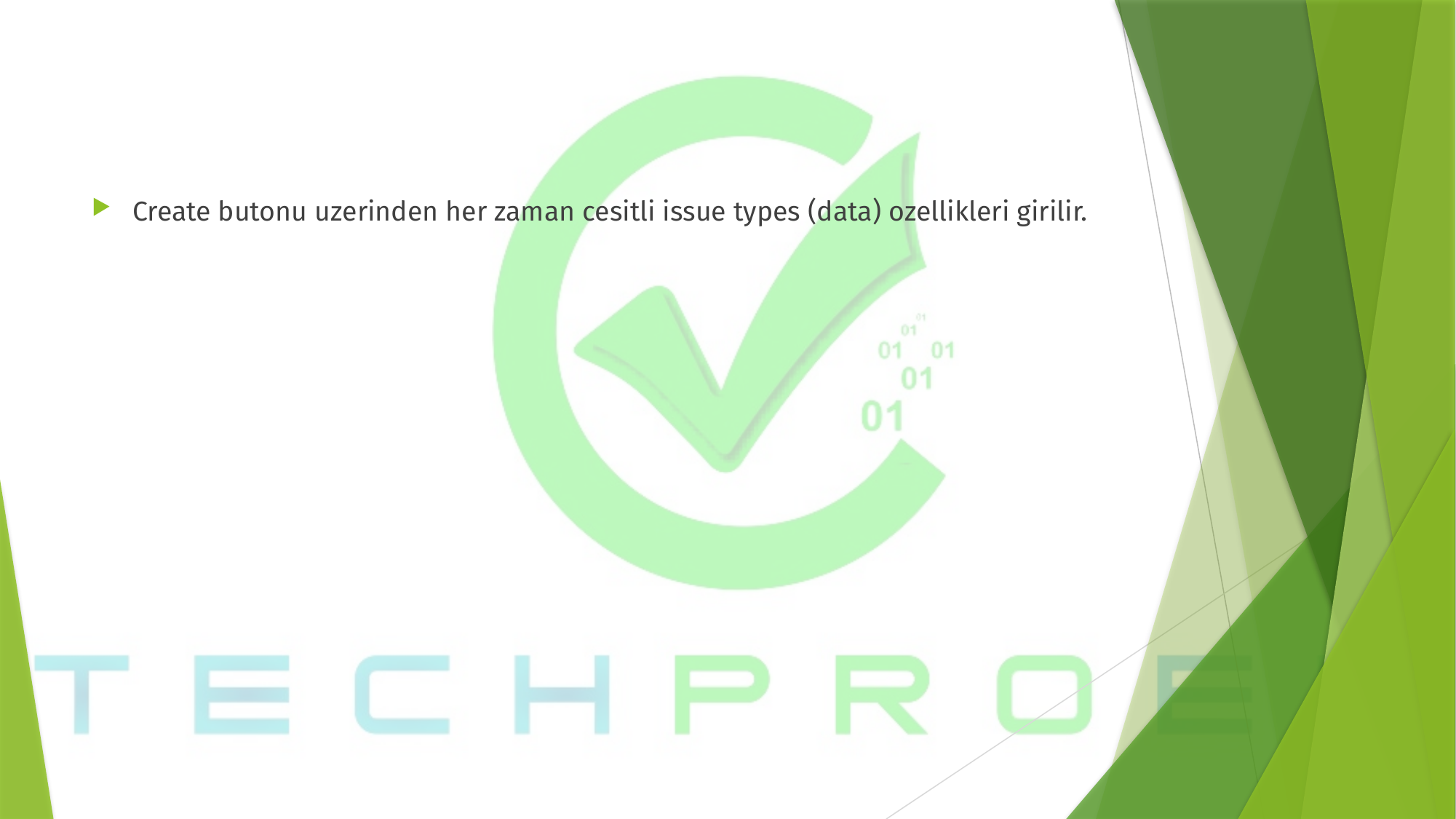

Create butonu uzerinden her zaman cesitli issue types (data) ozellikleri girilir.